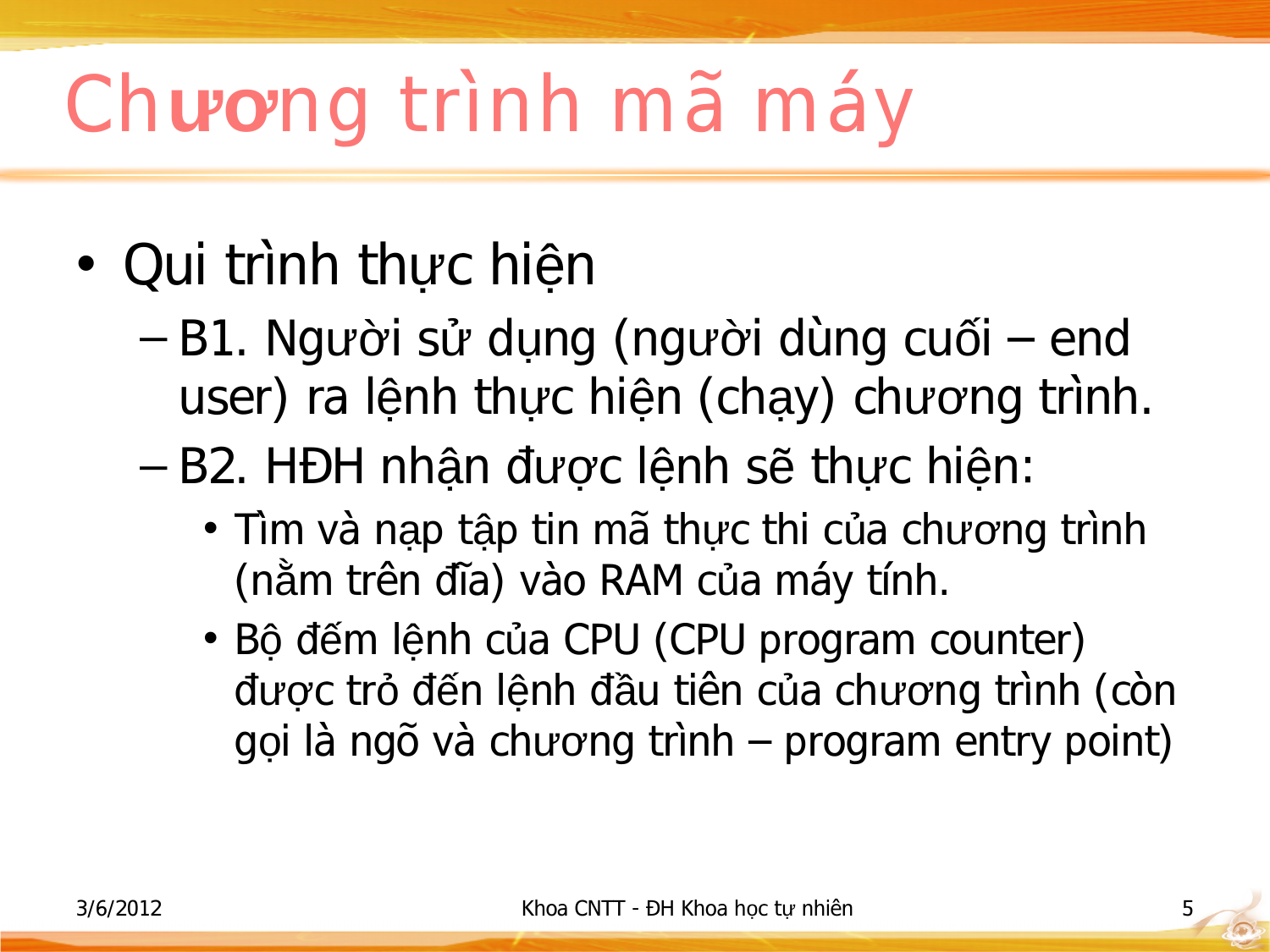

# Chương trình mã máy
Qui trình thực hiện
B1. Người sử dụng (người dùng cuối – end user) ra lệnh thực hiện (chạy) chương trình.
B2. HĐH nhận được lệnh sẽ thực hiện:
Tìm và nạp tập tin mã thực thi của chương trình (nằm trên đĩa) vào RAM của máy tính.
Bộ đếm lệnh của CPU (CPU program counter) được trỏ đến lệnh đầu tiên của chương trình (còn gọi là ngõ và chương trình – program entry point)
3/6/2012
Khoa CNTT - ĐH Khoa học tự nhiên
5